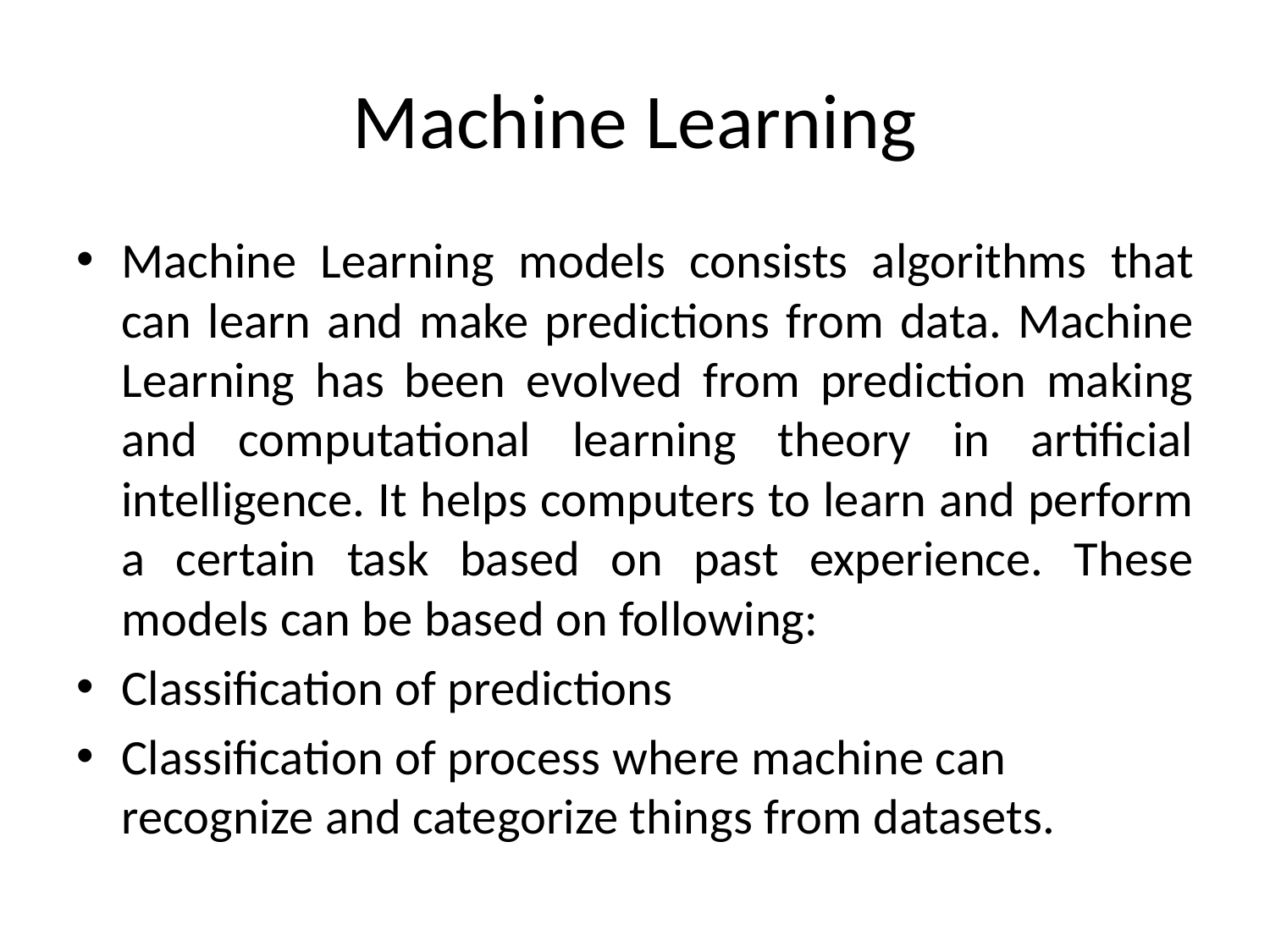

# Machine Learning
Machine Learning models consists algorithms that can learn and make predictions from data. Machine Learning has been evolved from prediction making and computational learning theory in artificial intelligence. It helps computers to learn and perform a certain task based on past experience. These models can be based on following:
Classification of predictions
Classification of process where machine can recognize and categorize things from datasets.